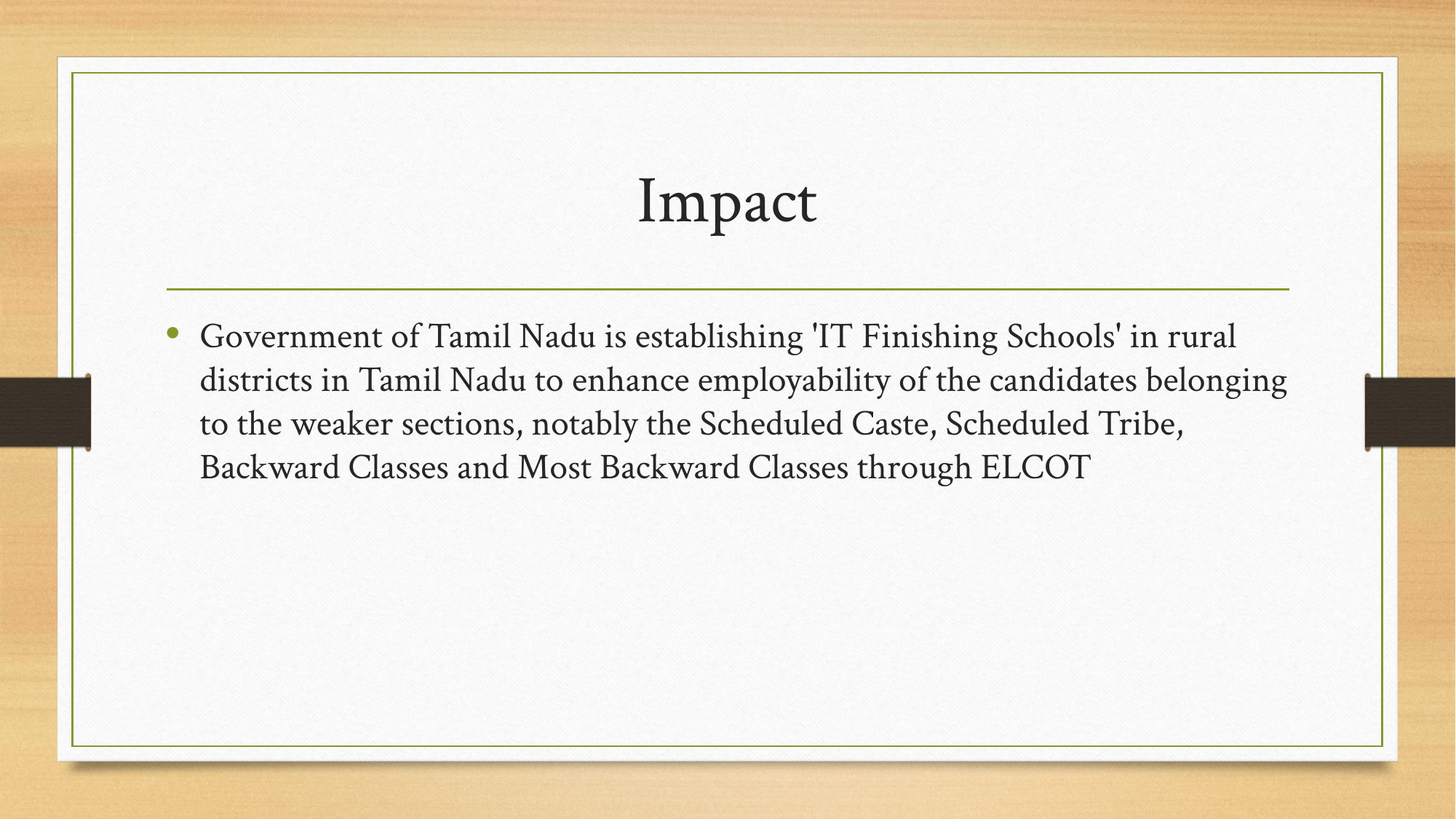

# Impact
Government of Tamil Nadu is establishing 'IT Finishing Schools' in rural districts in Tamil Nadu to enhance employability of the candidates belonging to the weaker sections, notably the Scheduled Caste, Scheduled Tribe, Backward Classes and Most Backward Classes through ELCOT